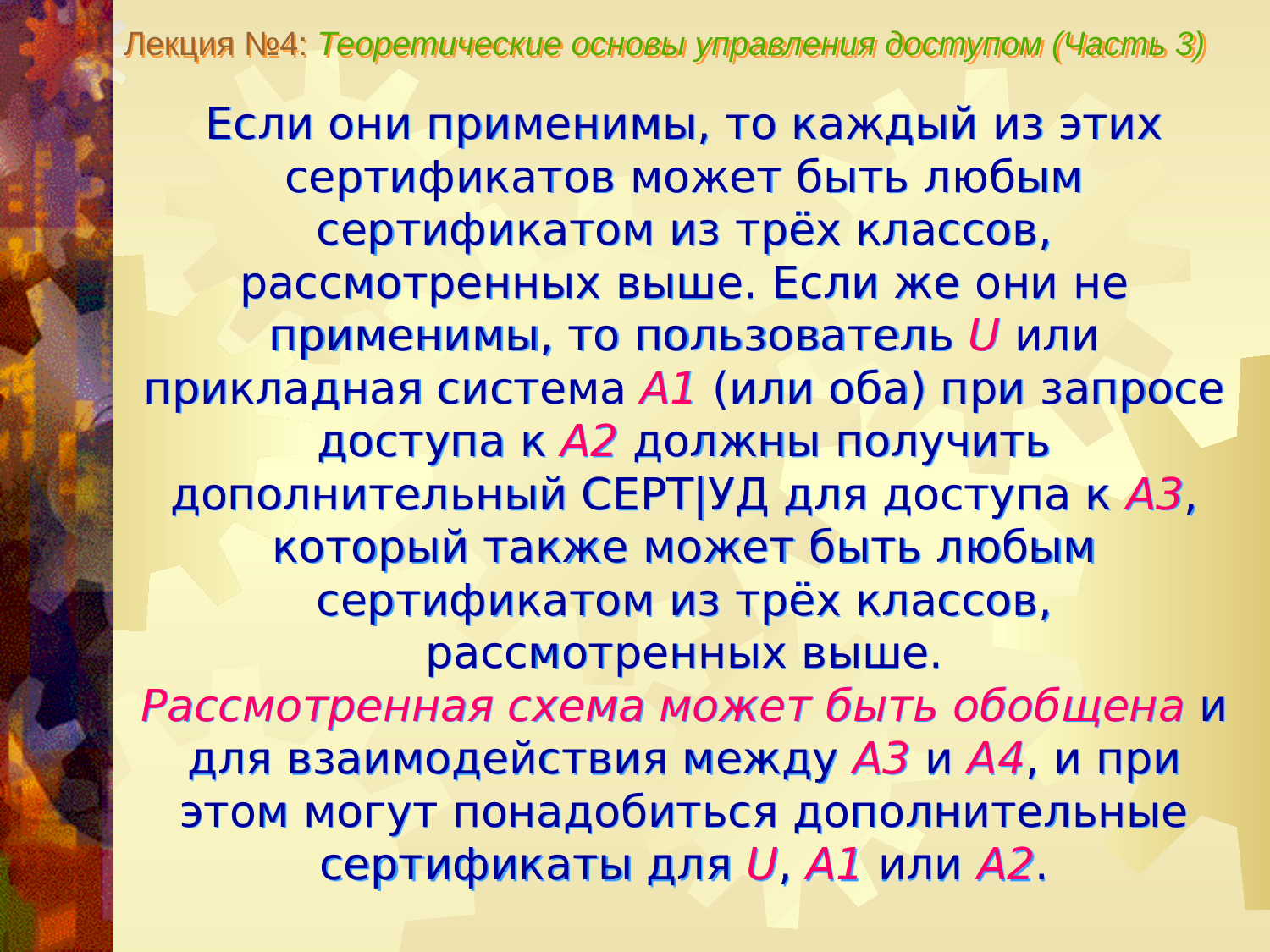

Лекция №4: Теоретические основы управления доступом (Часть 3)
Если они применимы, то каждый из этих сертификатов может быть любым сертификатом из трёх классов, рассмотренных выше. Если же они не применимы, то пользователь U или прикладная система А1 (или оба) при запросе доступа к А2 должны получить дополнительный СЕРТ|УД для доступа к А3, который также может быть любым сертификатом из трёх классов, рассмотренных выше.
Рассмотренная схема может быть обобщена и для взаимодействия между А3 и А4, и при этом могут понадобиться дополнительные сертификаты для U, А1 или А2.